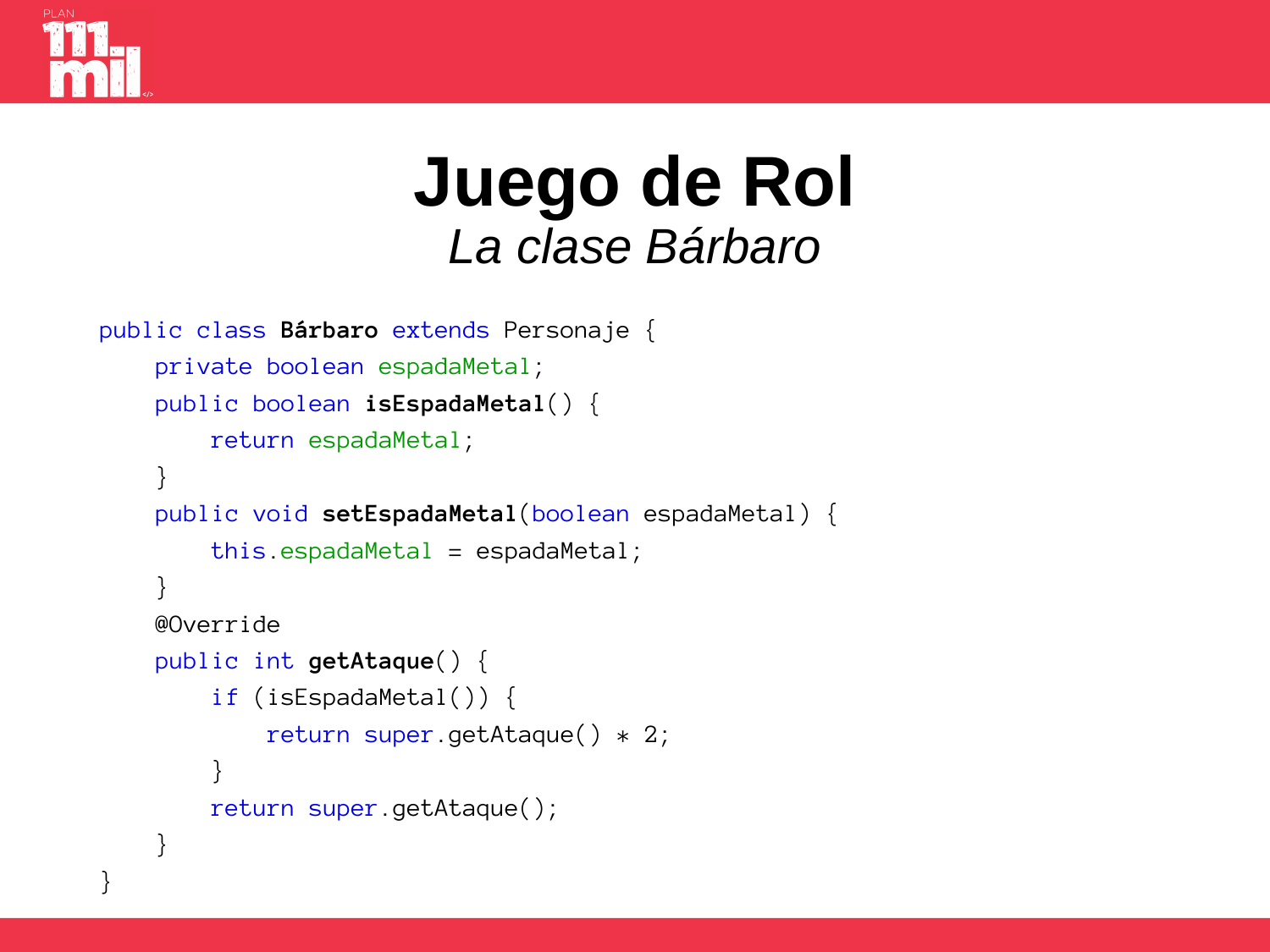

# Juego de Rol La clase Bárbaro
public class Bárbaro extends Personaje {
    private boolean espadaMetal;
    public boolean isEspadaMetal() {
        return espadaMetal;
    }
    public void setEspadaMetal(boolean espadaMetal) {
        this.espadaMetal = espadaMetal;
    }
    @Override
    public int getAtaque() {
        if (isEspadaMetal()) {
            return super.getAtaque() * 2;
        }
        return super.getAtaque();
    }
}